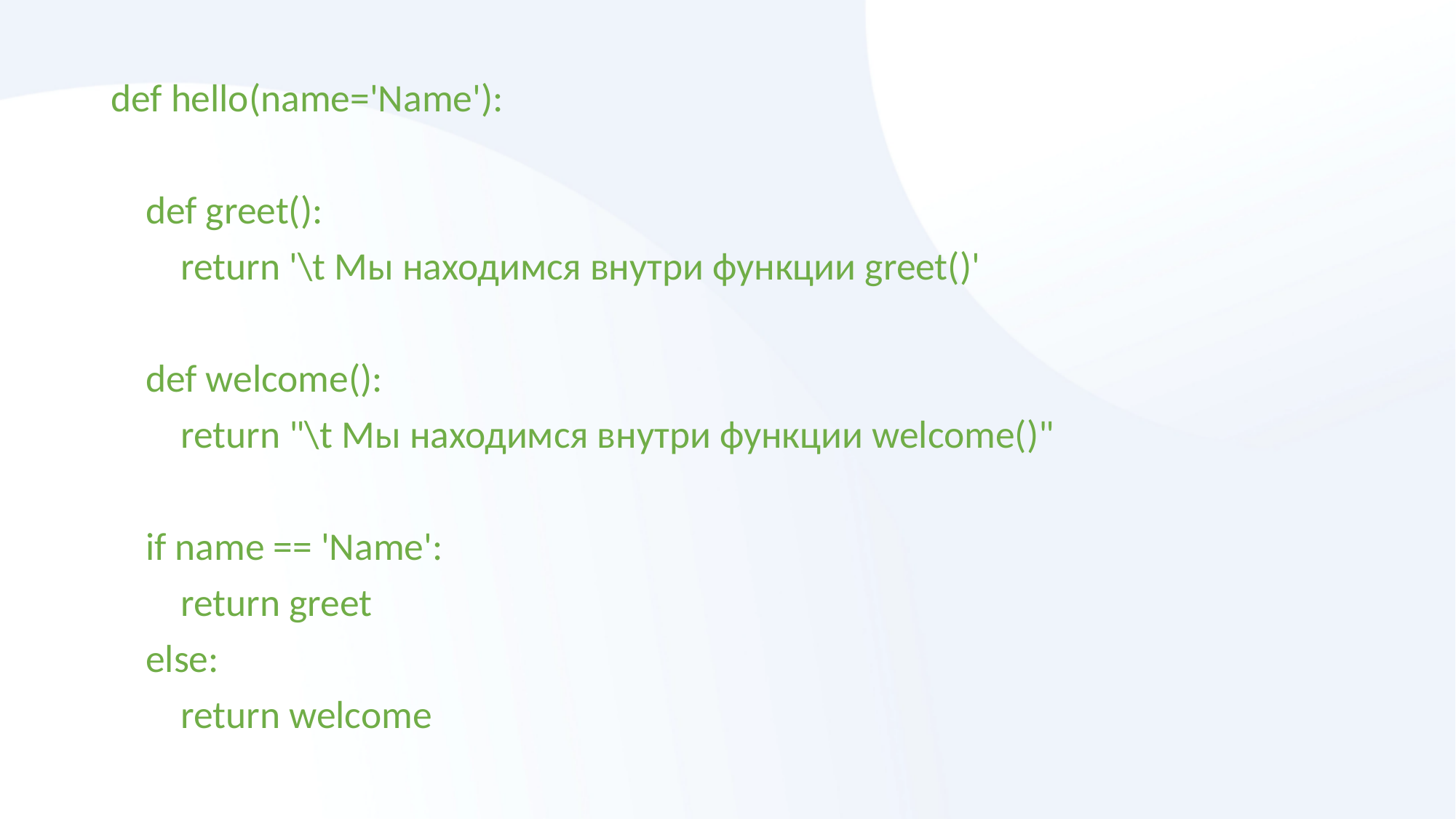

def hello(name='Name'):

    def greet():
        return '\t Мы находимся внутри функции greet()'

    def welcome():
        return "\t Мы находимся внутри функции welcome()"

    if name == 'Name':
        return greet
    else:
        return welcome